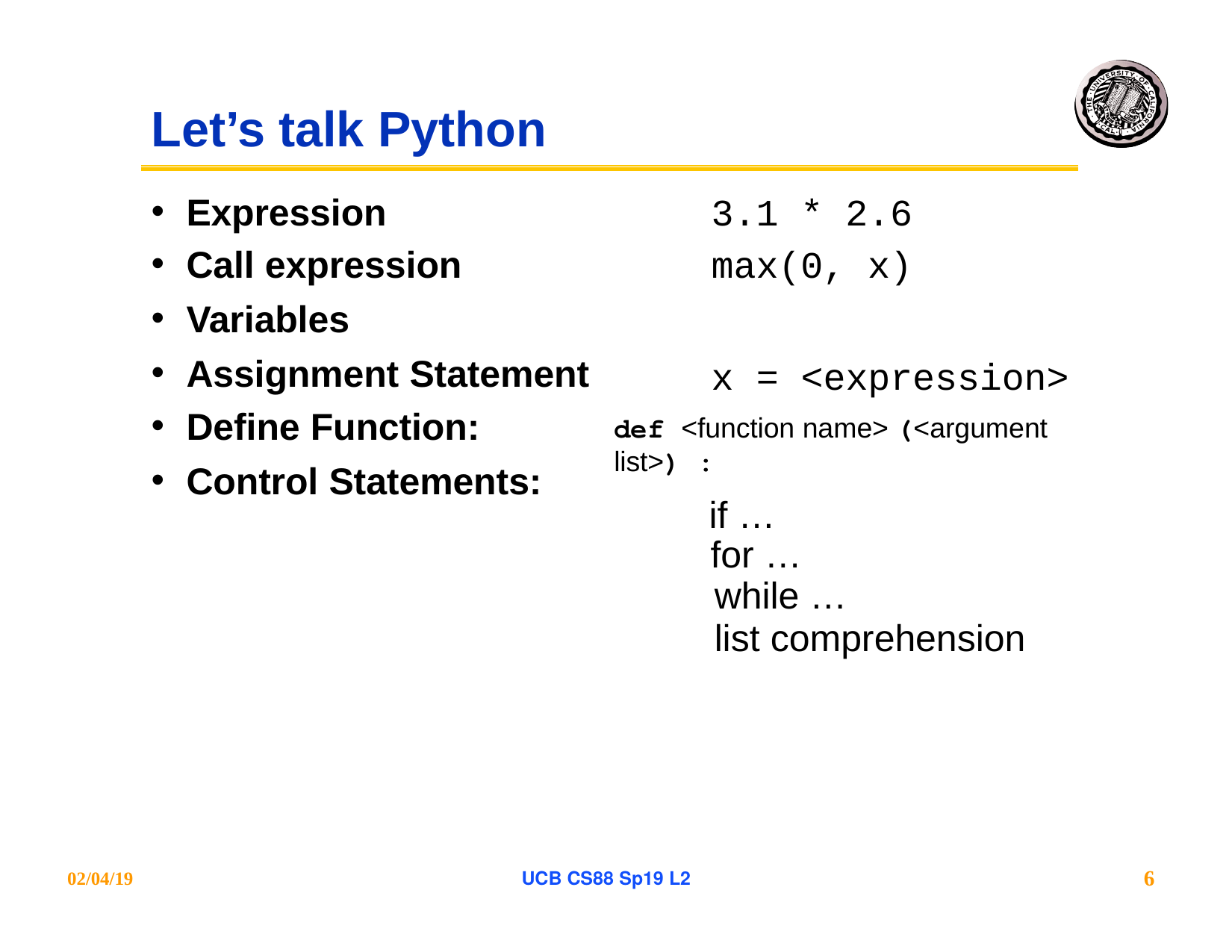

# Let’s talk Python
Expression
Call expression
Variables
Assignment Statement
Define Function:
Control Statements:
3.1 * 2.6
max(0, x)

x = <expression>
def <function name> (<argument list>) :
if …
for …
while …
list comprehension
6
02/04/19
UCB CS88 Sp19 L2